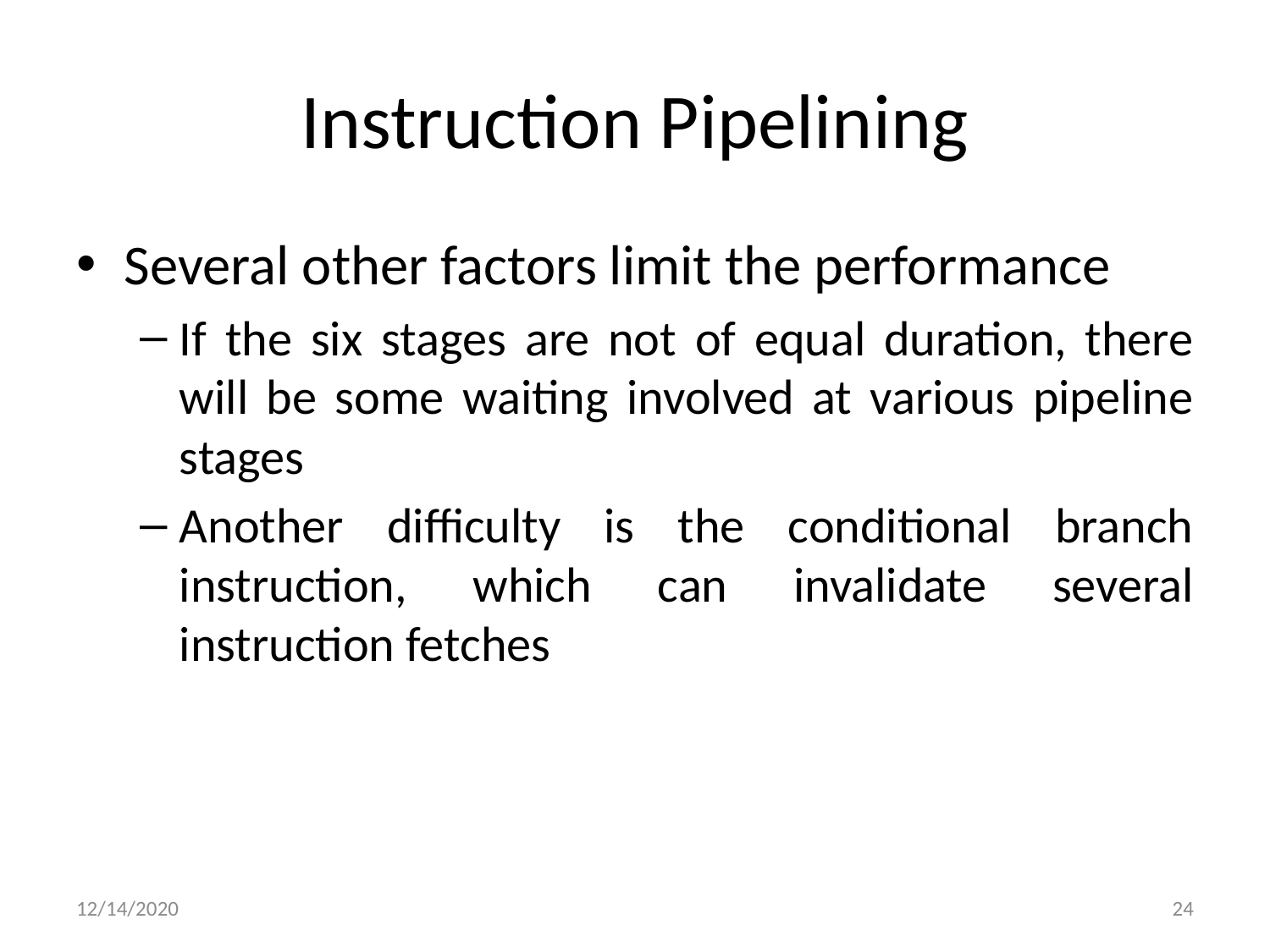

# Instruction Pipelining
Several other factors limit the performance
If the six stages are not of equal duration, there will be some waiting involved at various pipeline stages
Another difficulty is the conditional branch instruction, which can invalidate several instruction fetches

12/14/2020
24